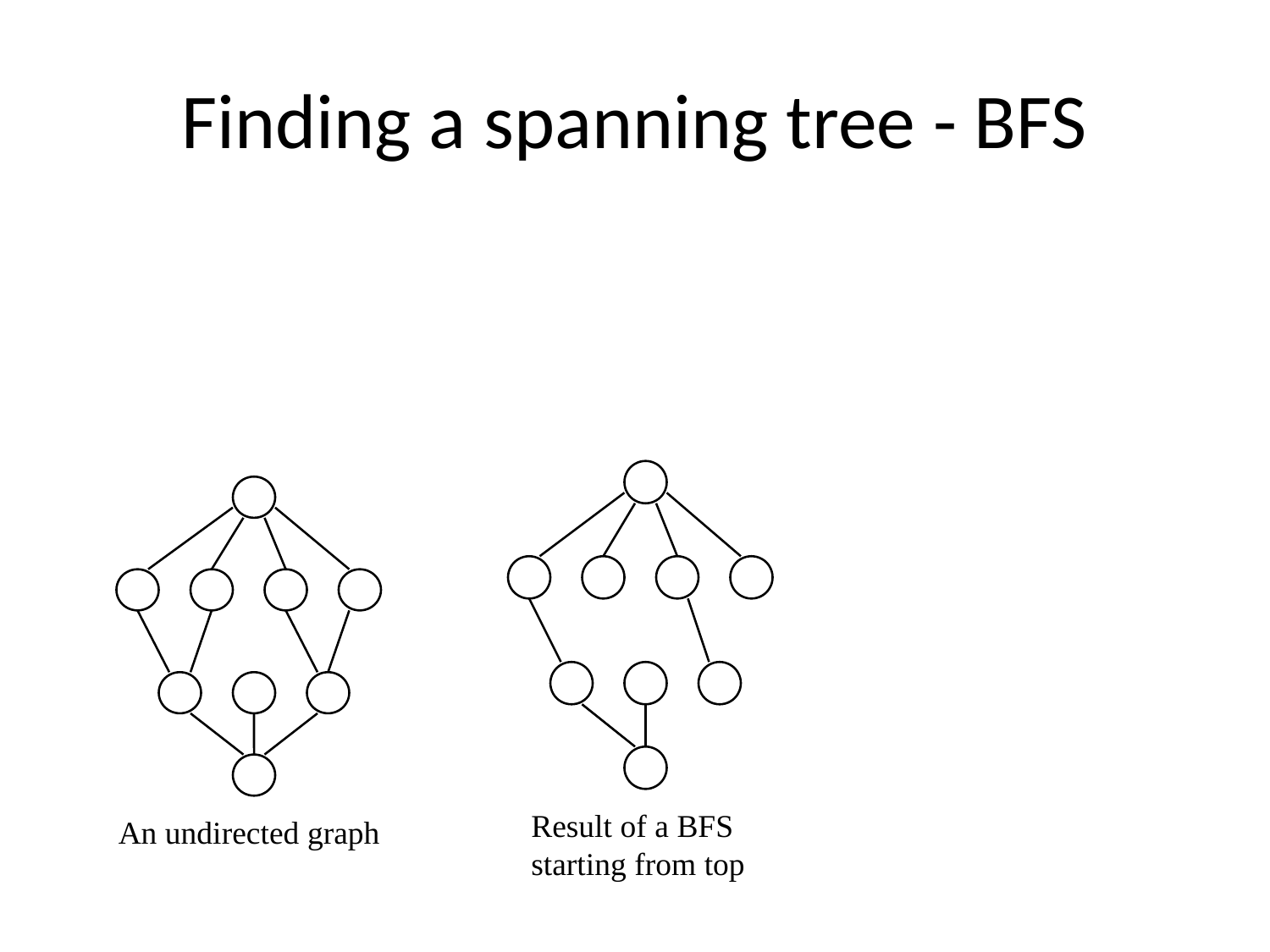

# Finding a spanning tree - BFS

Result of a BFS
starting from top

An undirected graph